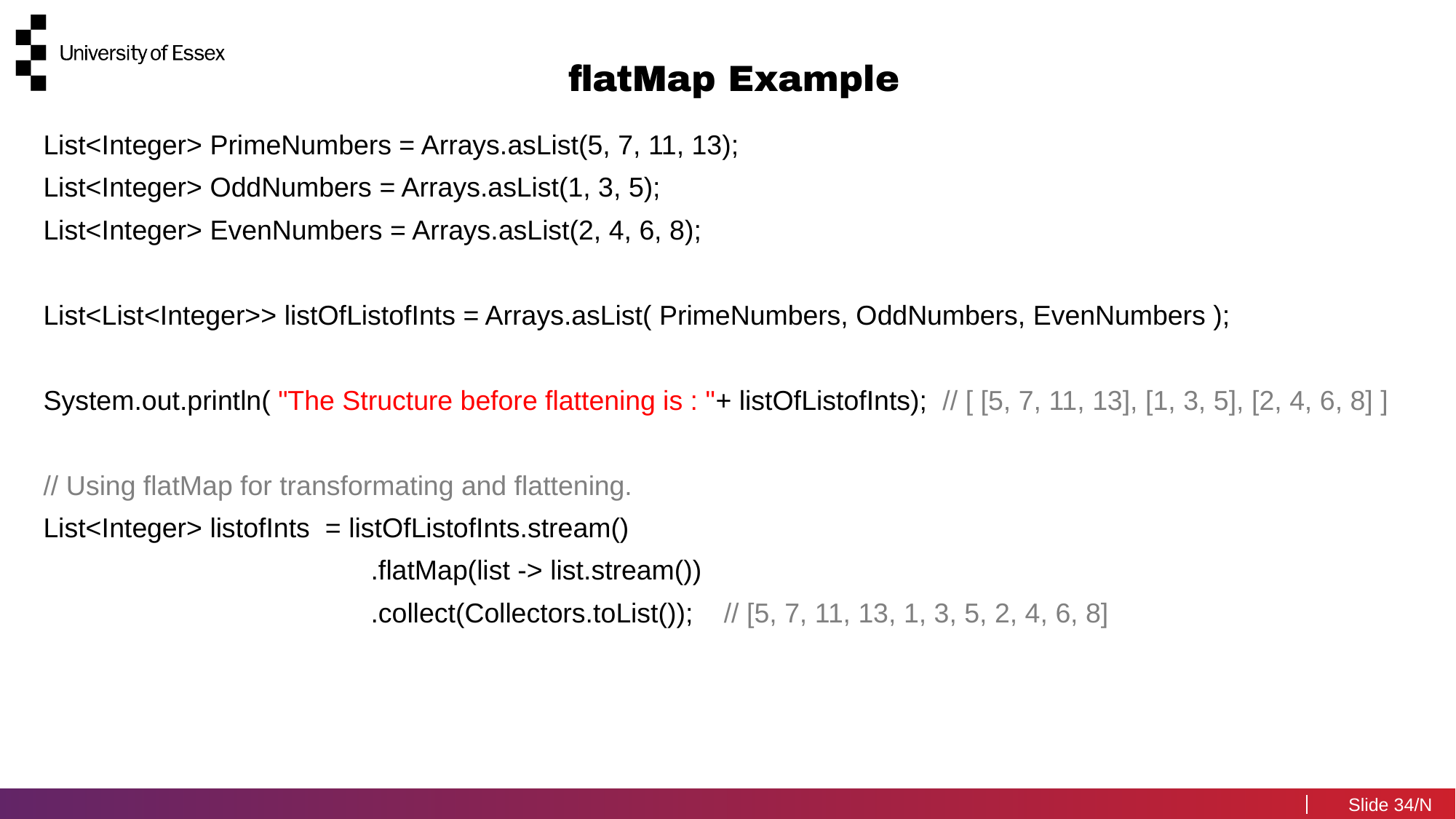

flatMap Example
List<Integer> PrimeNumbers = Arrays.asList(5, 7, 11, 13);
List<Integer> OddNumbers = Arrays.asList(1, 3, 5);
List<Integer> EvenNumbers = Arrays.asList(2, 4, 6, 8);

List<List<Integer>> listOfListofInts = Arrays.asList( PrimeNumbers, OddNumbers, EvenNumbers );

System.out.println( "The Structure before flattening is : "+ listOfListofInts);  // [ [5, 7, 11, 13], [1, 3, 5], [2, 4, 6, 8] ]

// Using flatMap for transformating and flattening.
List<Integer> listofInts  = listOfListofInts.stream()
			.flatMap(list -> list.stream())
			.collect(Collectors.toList());    // [5, 7, 11, 13, 1, 3, 5, 2, 4, 6, 8]

34/N